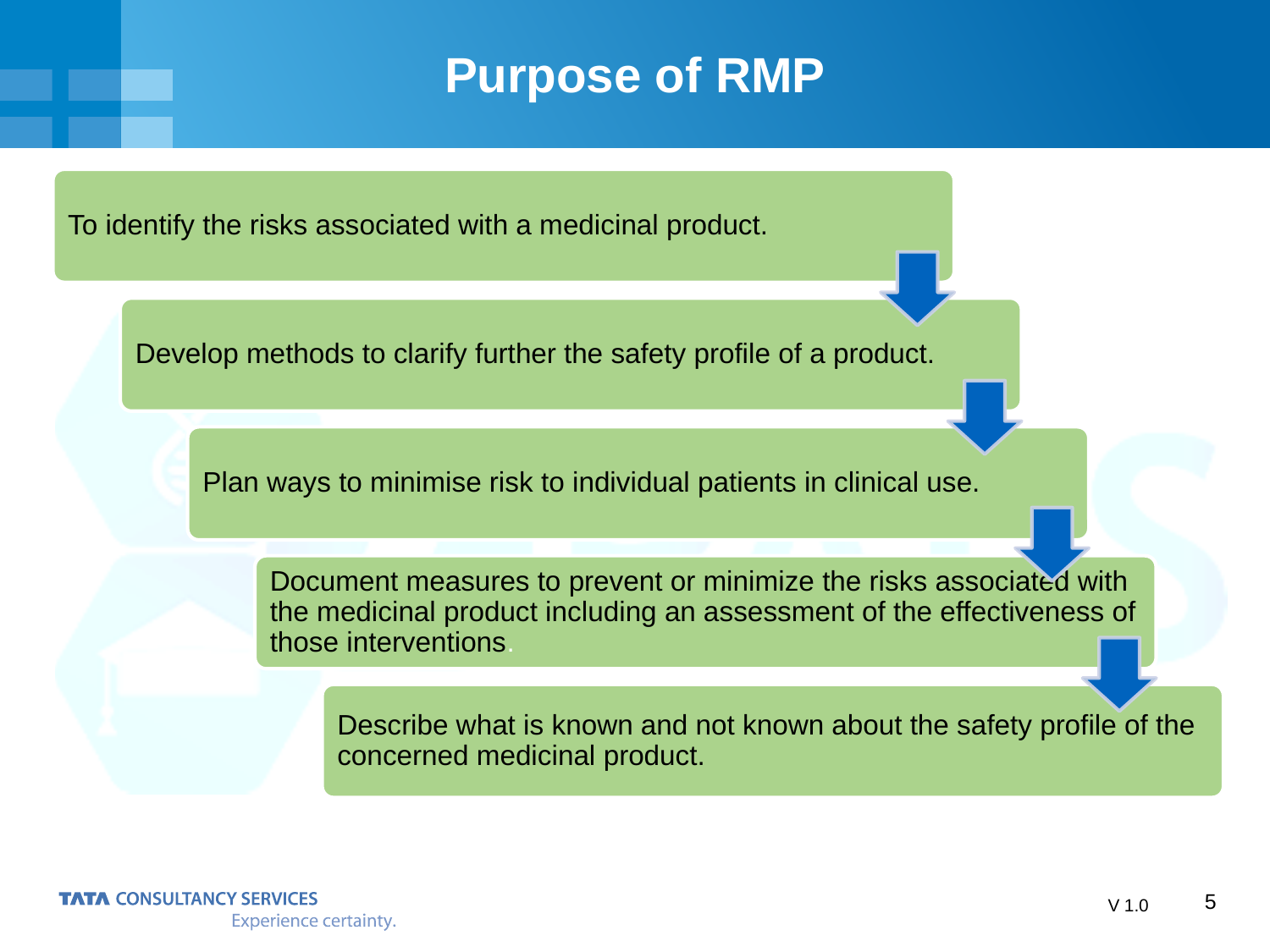

# Purpose of RMP
To identify the risks associated with a medicinal product.
Develop methods to clarify further the safety profile of a product.
Plan ways to minimise risk to individual patients in clinical use.
Document measures to prevent or minimize the risks associated with the medicinal product including an assessment of the effectiveness of those interventions.
Describe what is known and not known about the safety profile of the concerned medicinal product.